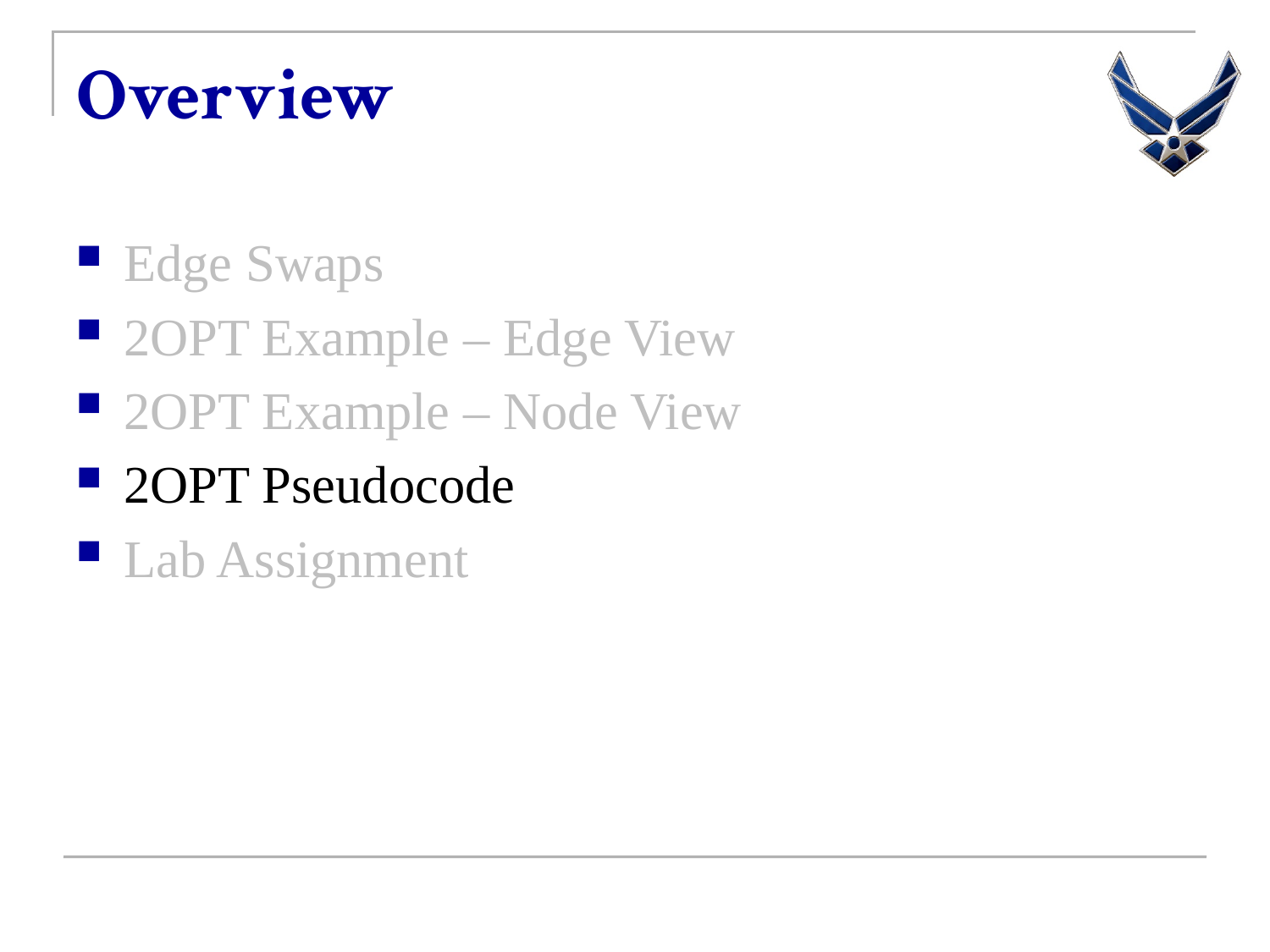

# Overview
Edge Swaps
2OPT Example – Edge View
2OPT Example – Node View
2OPT Pseudocode
Lab Assignment